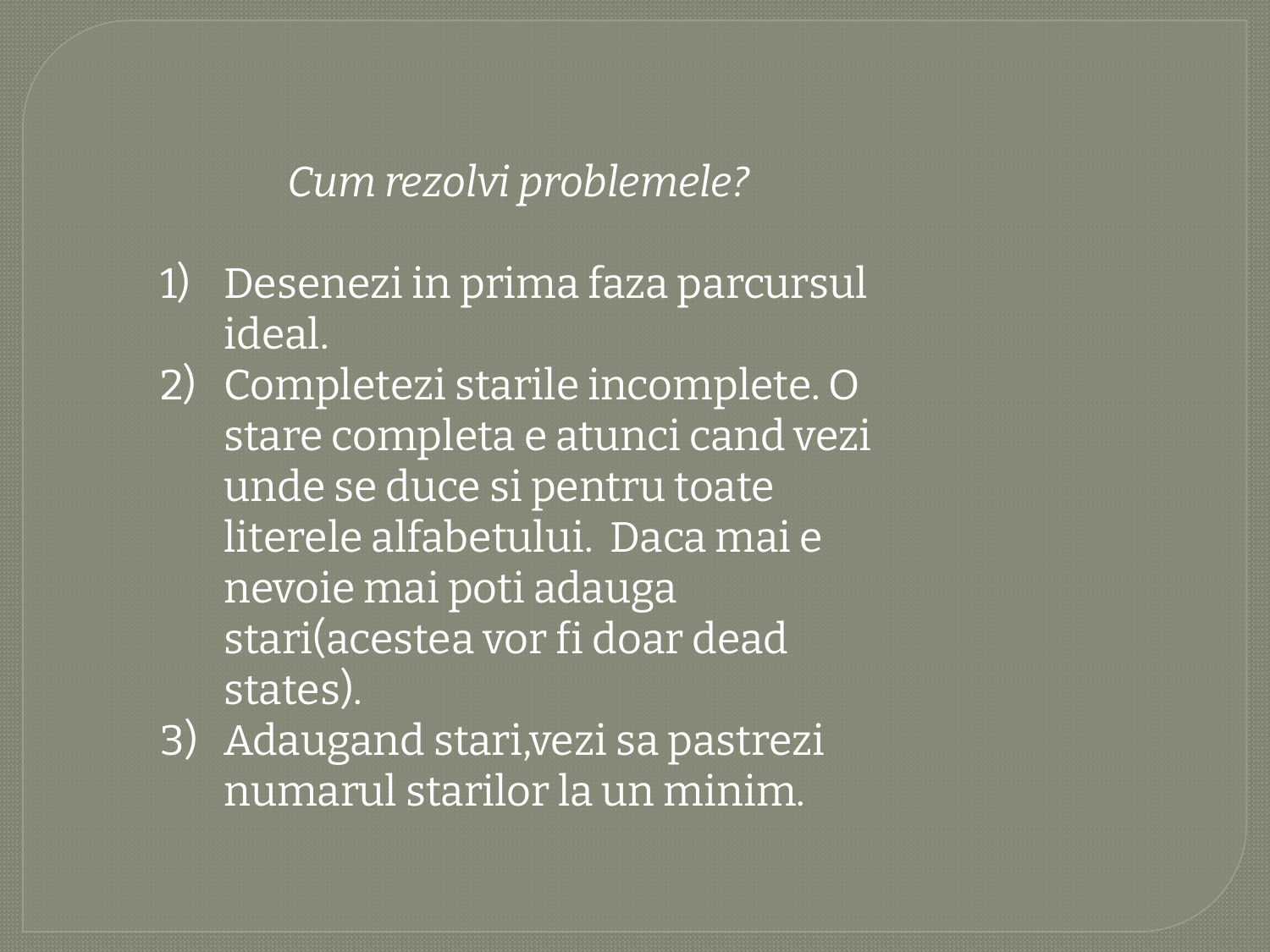

Cum rezolvi problemele?

Desenezi in prima faza parcursul ideal.
Completezi starile incomplete. O stare completa e atunci cand vezi unde se duce si pentru toate literele alfabetului.  Daca mai e nevoie mai poti adauga stari(acestea vor fi doar dead states).
Adaugand stari,vezi sa pastrezi numarul starilor la un minim.